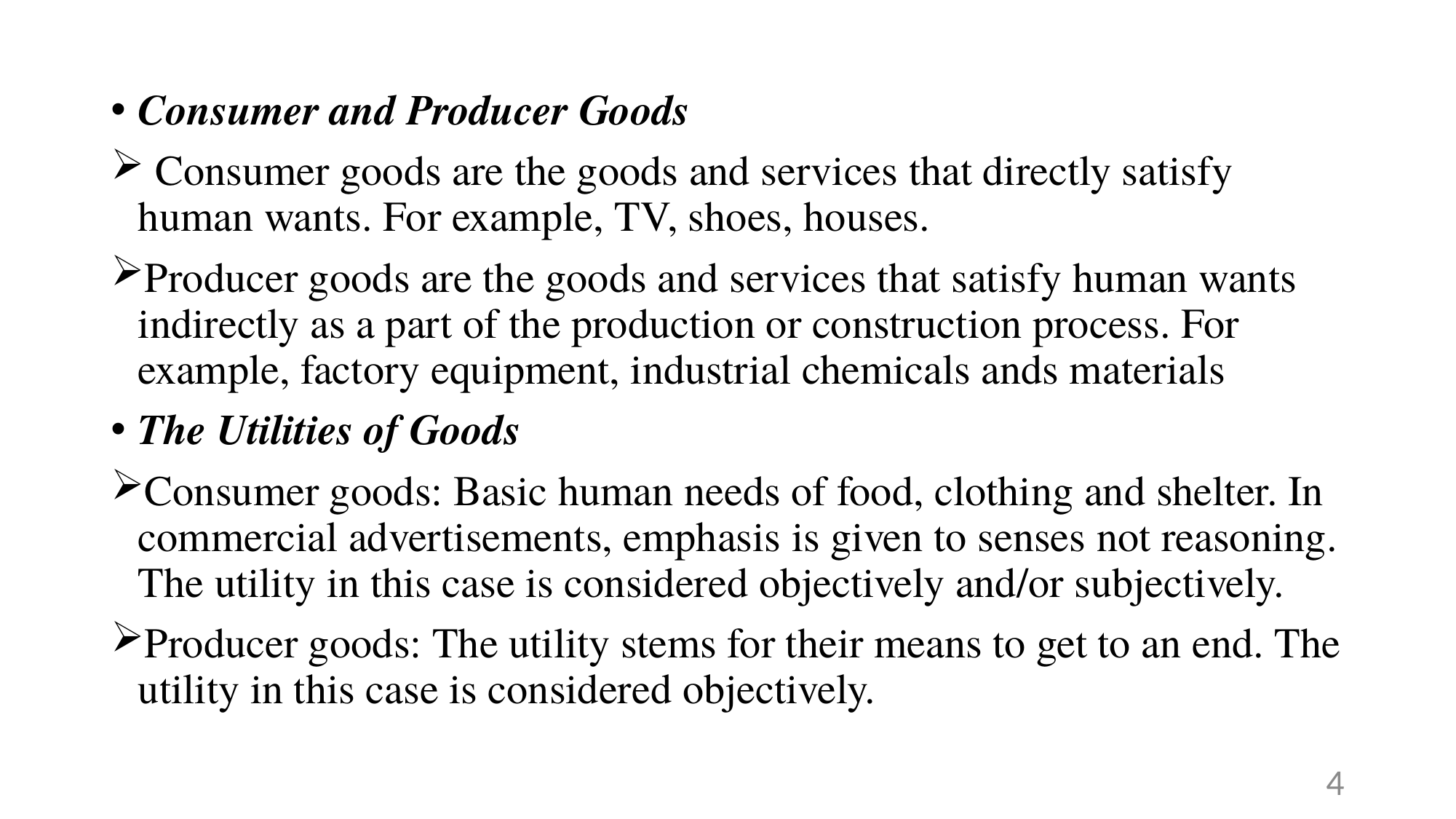

Consumer and Producer Goods
 Consumer goods are the goods and services that directly satisfy human wants. For example, TV, shoes, houses.
Producer goods are the goods and services that satisfy human wants indirectly as a part of the production or construction process. For example, factory equipment, industrial chemicals ands materials
The Utilities of Goods
Consumer goods: Basic human needs of food, clothing and shelter. In commercial advertisements, emphasis is given to senses not reasoning. The utility in this case is considered objectively and/or subjectively.
Producer goods: The utility stems for their means to get to an end. The utility in this case is considered objectively.
4